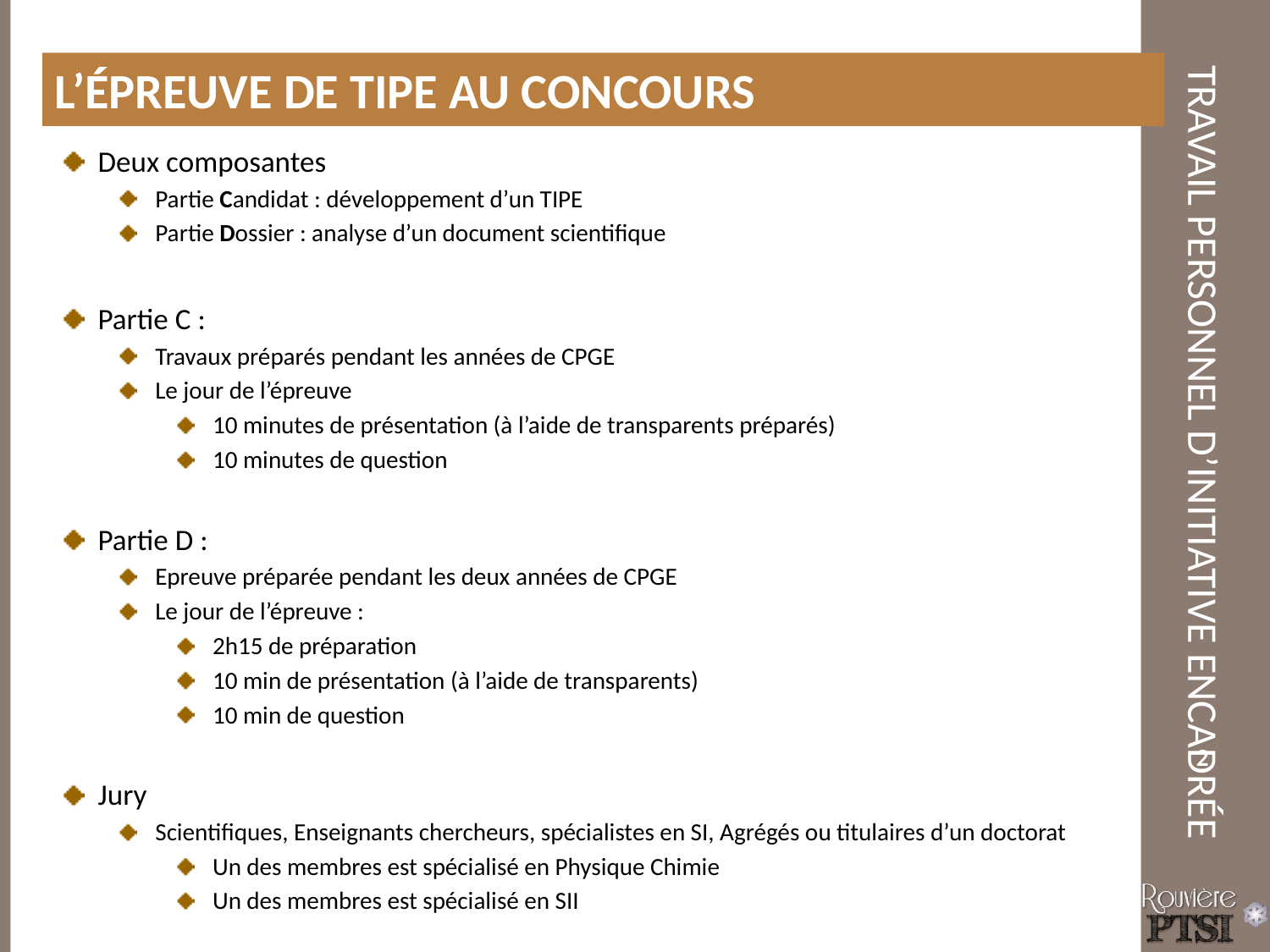

L’épreuve de TIPE au concours
Deux composantes
Partie Candidat : développement d’un TIPE
Partie Dossier : analyse d’un document scientifique

Partie C :
Travaux préparés pendant les années de CPGE
Le jour de l’épreuve
10 minutes de présentation (à l’aide de transparents préparés)
10 minutes de question

Partie D :
Epreuve préparée pendant les deux années de CPGE
Le jour de l’épreuve :
2h15 de préparation
10 min de présentation (à l’aide de transparents)
10 min de question

Jury
Scientifiques, Enseignants chercheurs, spécialistes en SI, Agrégés ou titulaires d’un doctorat
Un des membres est spécialisé en Physique Chimie
Un des membres est spécialisé en SII
2